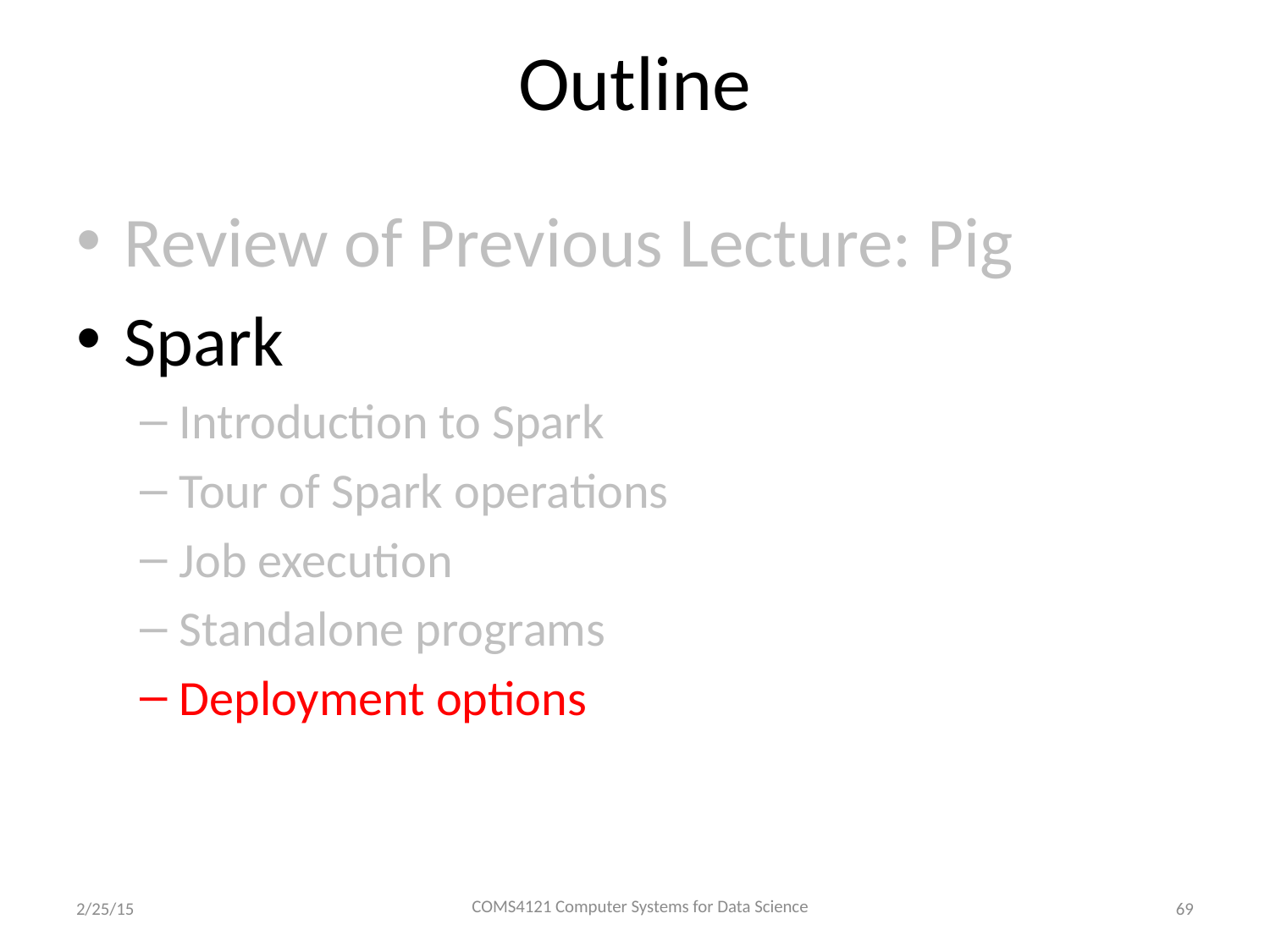

# Outline
Review of Previous Lecture: Pig
Spark
Introduction to Spark
Tour of Spark operations
Job execution
Standalone programs
Deployment options

COMS4121 Computer Systems for Data Science
2/25/15
69